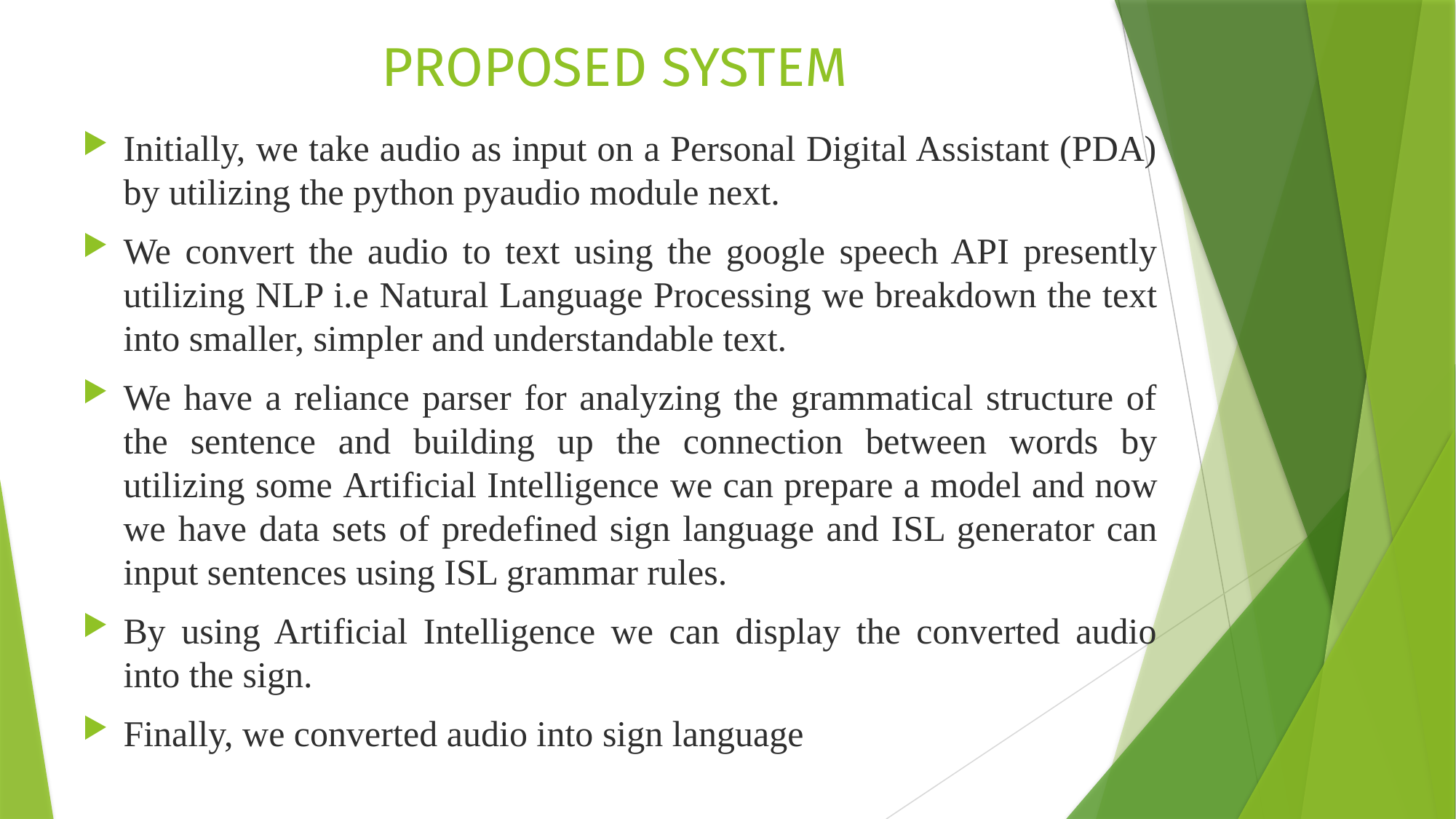

# PROPOSED SYSTEM
Initially, we take audio as input on a Personal Digital Assistant (PDA) by utilizing the python pyaudio module next.
We convert the audio to text using the google speech API presently utilizing NLP i.e Natural Language Processing we breakdown the text into smaller, simpler and understandable text.
We have a reliance parser for analyzing the grammatical structure of the sentence and building up the connection between words by utilizing some Artificial Intelligence we can prepare a model and now we have data sets of predefined sign language and ISL generator can input sentences using ISL grammar rules.
By using Artificial Intelligence we can display the converted audio into the sign.
Finally, we converted audio into sign language